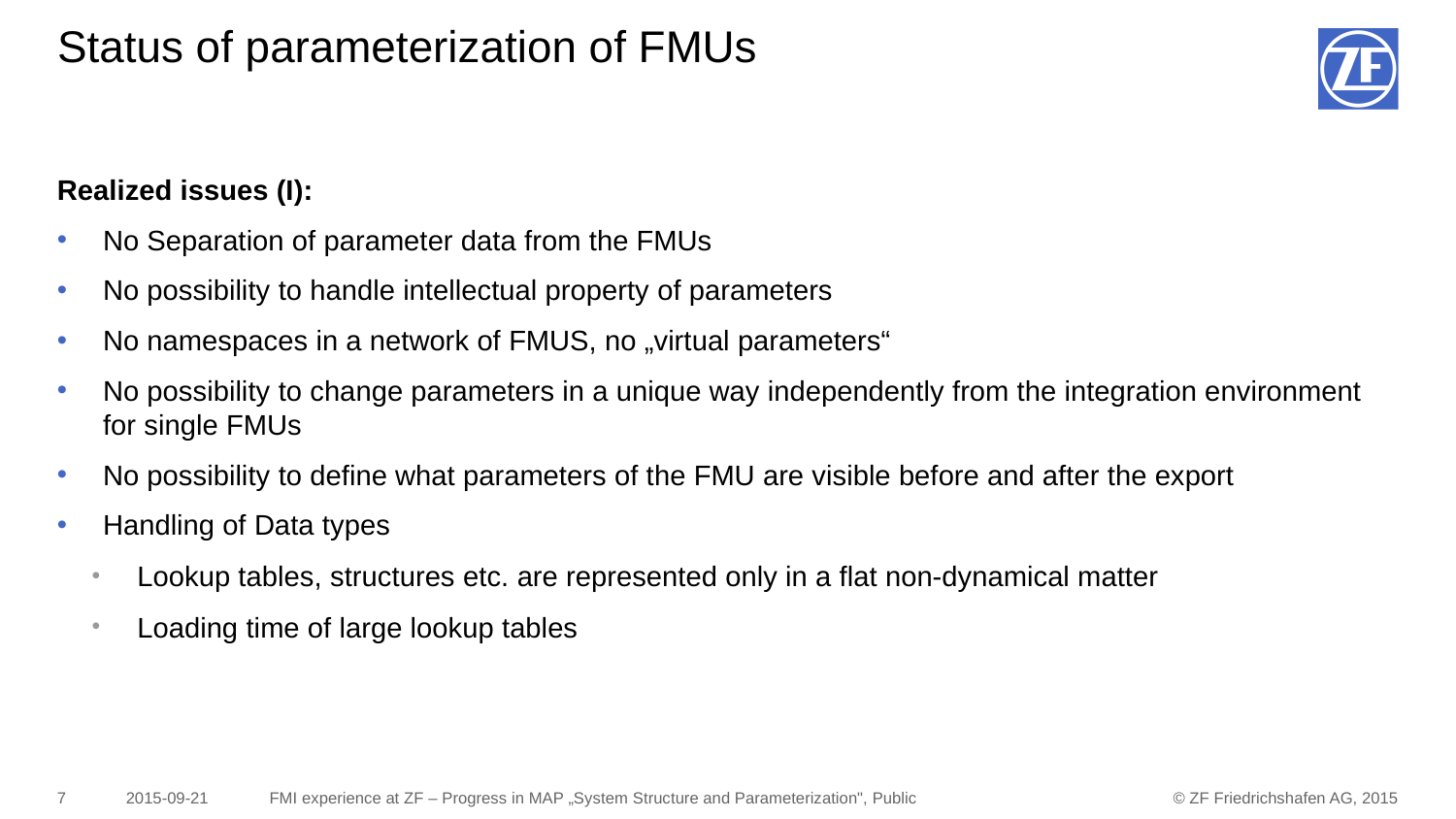

# Status of parameterization of FMUs
Realized issues (I):
No Separation of parameter data from the FMUs
No possibility to handle intellectual property of parameters
No namespaces in a network of FMUS, no „virtual parameters“
No possibility to change parameters in a unique way independently from the integration environment for single FMUs
No possibility to define what parameters of the FMU are visible before and after the export
Handling of Data types
Lookup tables, structures etc. are represented only in a flat non-dynamical matter
Loading time of large lookup tables